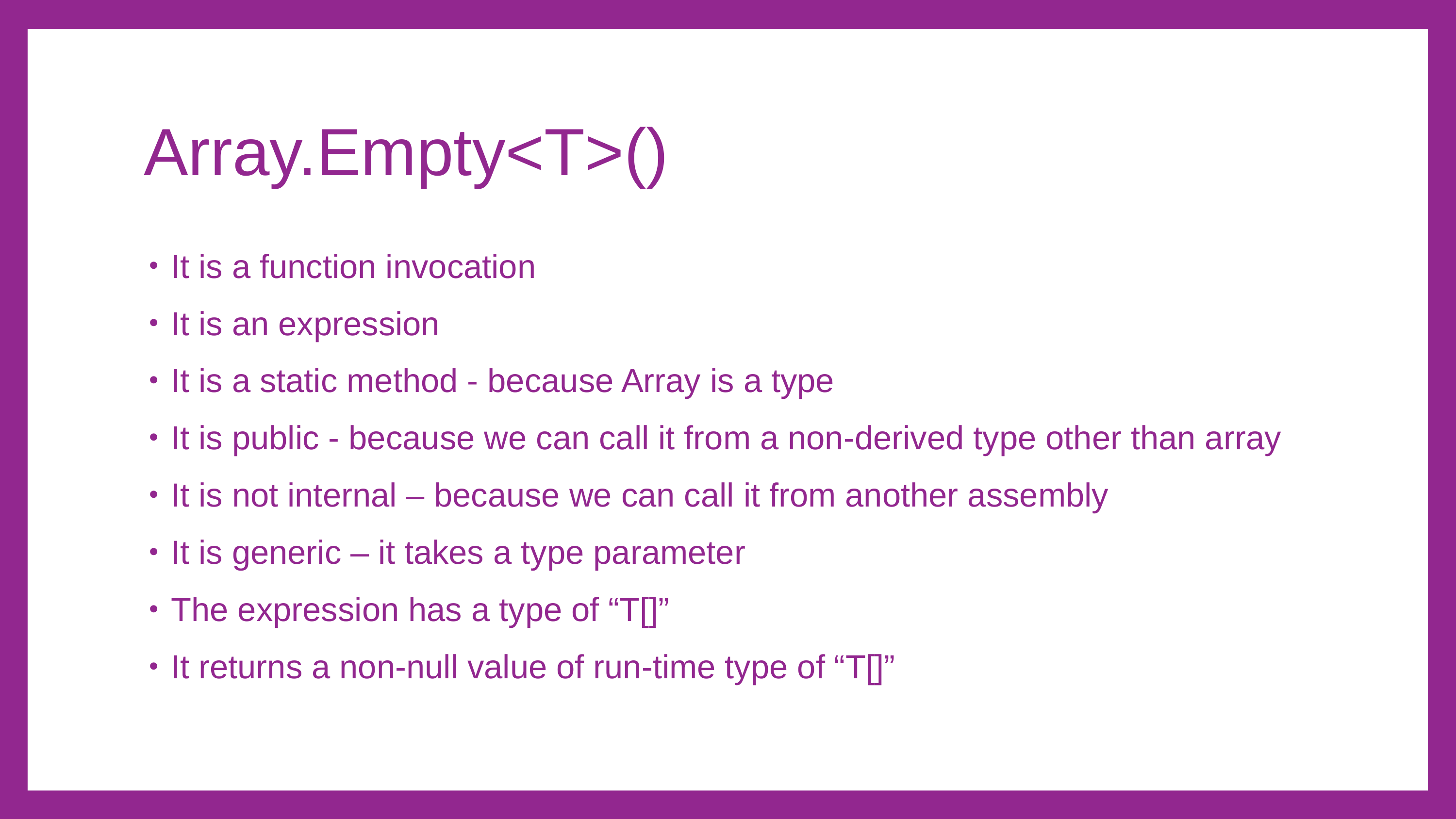

# Array.Empty<T>()
It is a function invocation
It is an expression
It is a static method - because Array is a type
It is public - because we can call it from a non-derived type other than array
It is not internal – because we can call it from another assembly
It is generic – it takes a type parameter
The expression has a type of “T[]”
It returns a non-null value of run-time type of “T[]”